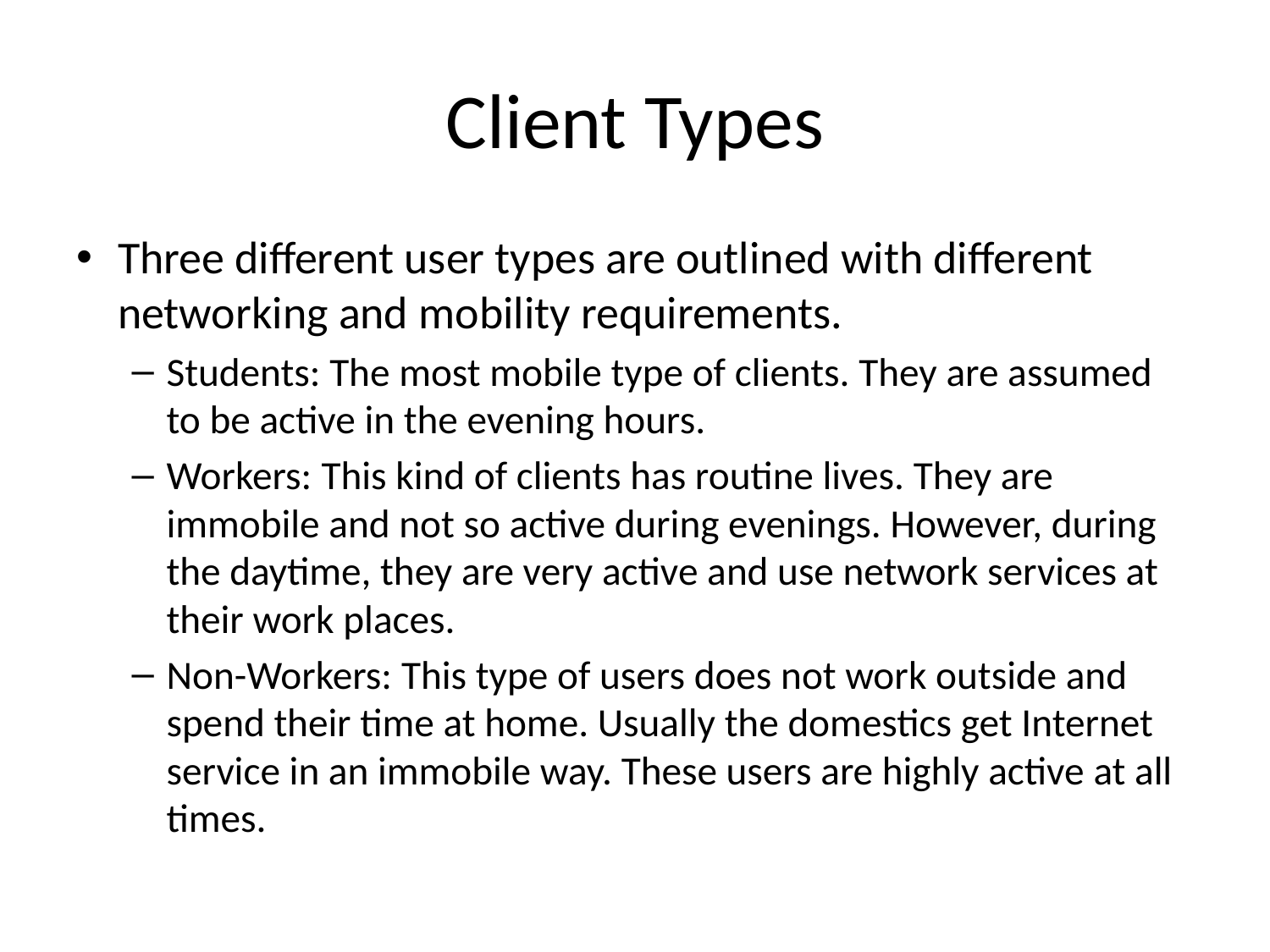

# Client Types
Three different user types are outlined with different networking and mobility requirements.
Students: The most mobile type of clients. They are assumed to be active in the evening hours.
Workers: This kind of clients has routine lives. They are immobile and not so active during evenings. However, during the daytime, they are very active and use network services at their work places.
Non-Workers: This type of users does not work outside and spend their time at home. Usually the domestics get Internet service in an immobile way. These users are highly active at all times.